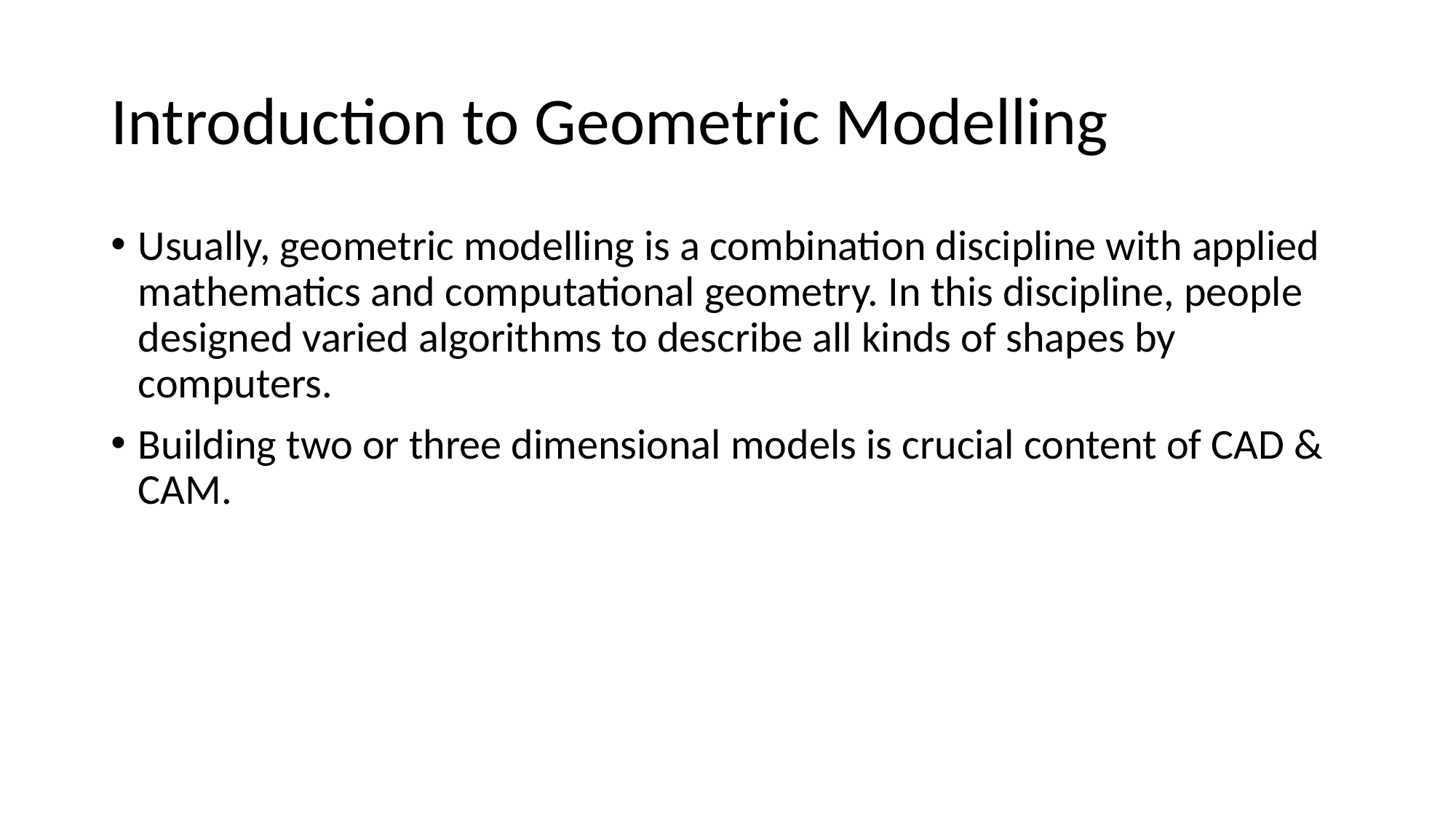

# Introduction to Geometric Modelling
Usually, geometric modelling is a combination discipline with applied mathematics and computational geometry. In this discipline, people designed varied algorithms to describe all kinds of shapes by computers.
Building two or three dimensional models is crucial content of CAD & CAM.